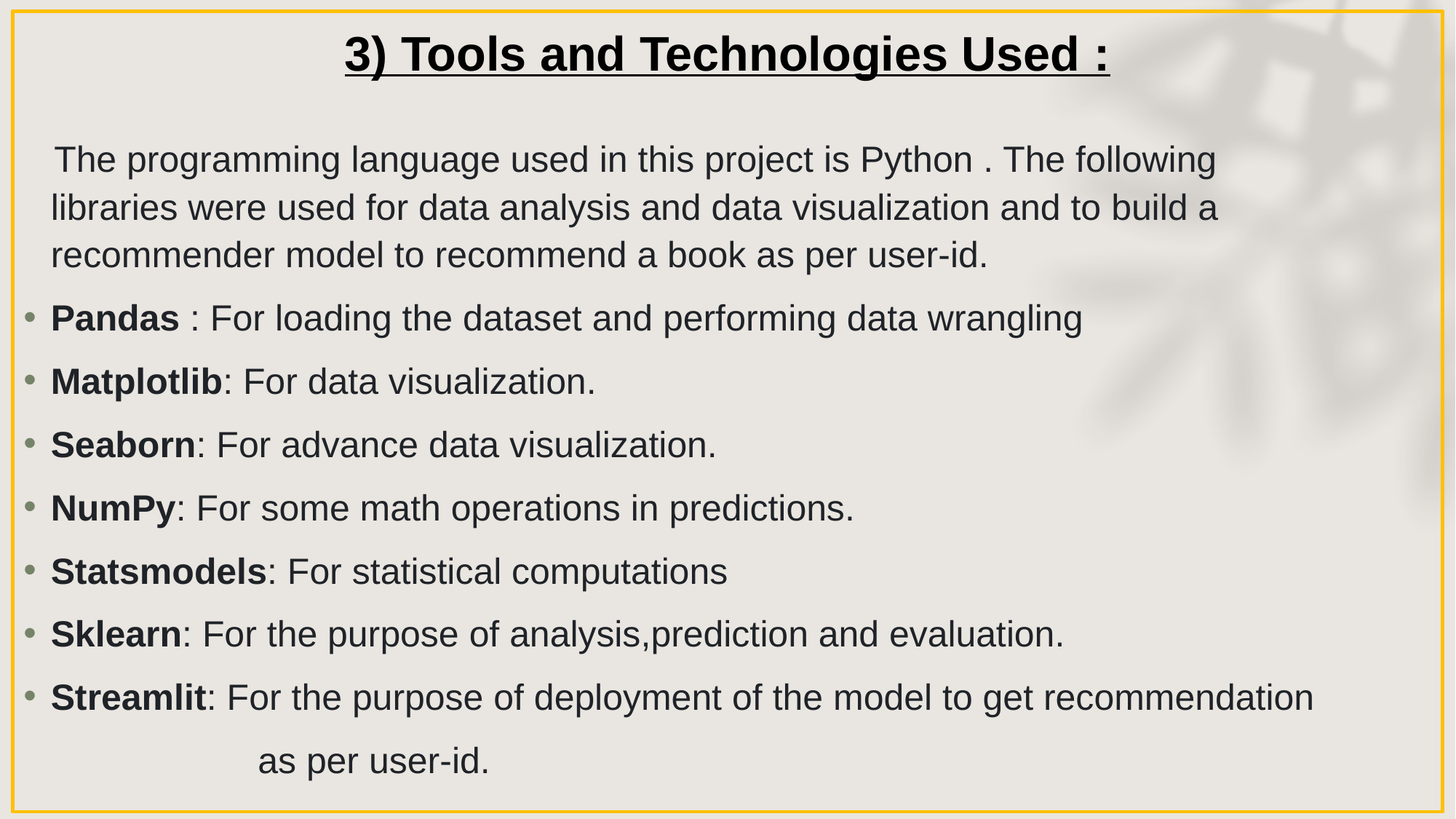

3) Tools and Technologies Used :

   The programming language used in this project is Python . The following libraries were used for data analysis and data visualization and to build a recommender model to recommend a book as per user-id.
Pandas : For loading the dataset and performing data wrangling
Matplotlib: For data visualization.
Seaborn: For advance data visualization.
NumPy: For some math operations in predictions.
Statsmodels: For statistical computations
Sklearn: For the purpose of analysis,prediction and evaluation.
Streamlit: For the purpose of deployment of the model to get recommendation
                       as per user-id.